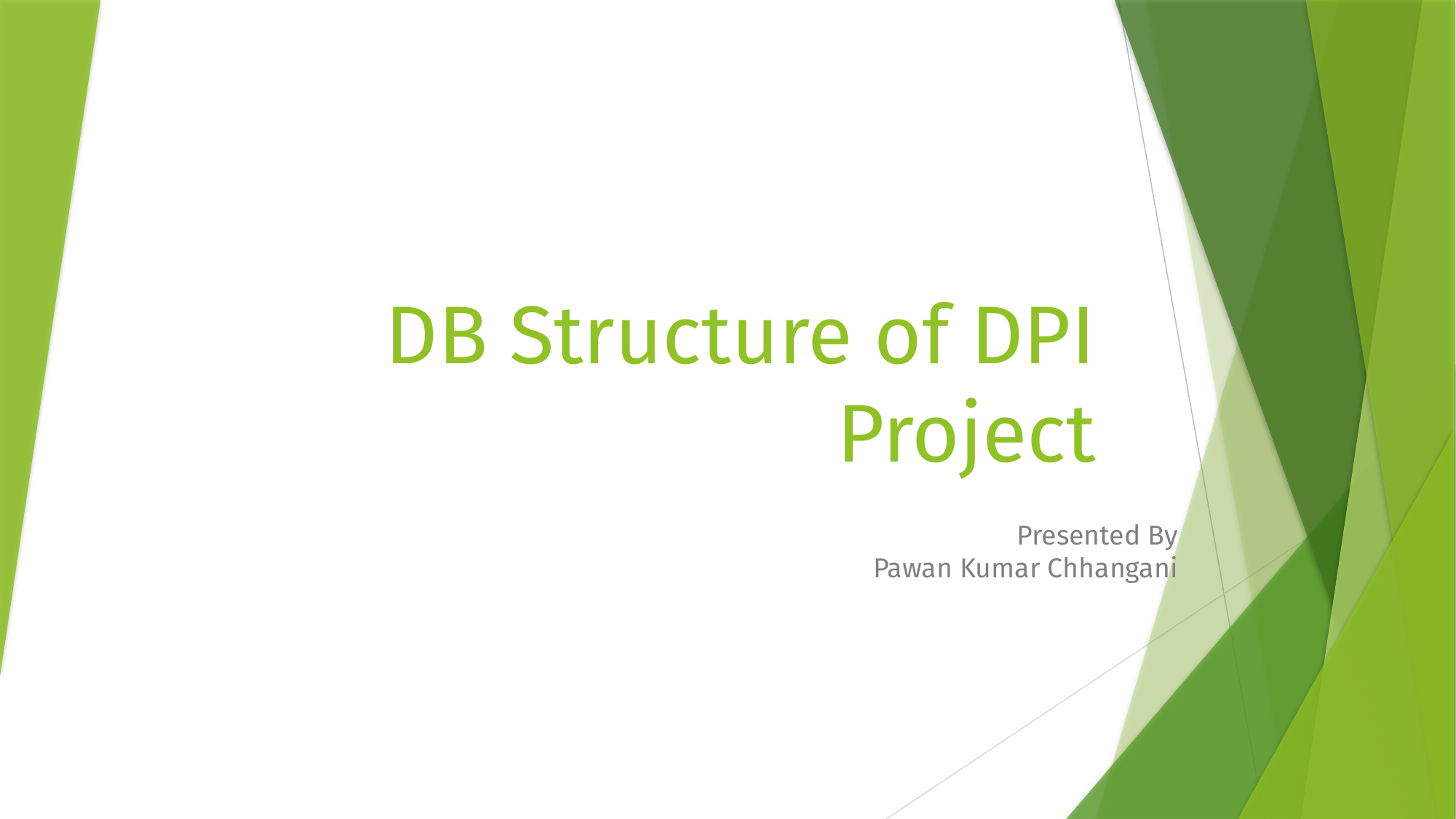

# DB Structure of DPI Project
				       Presented By
						  Pawan Kumar Chhangani